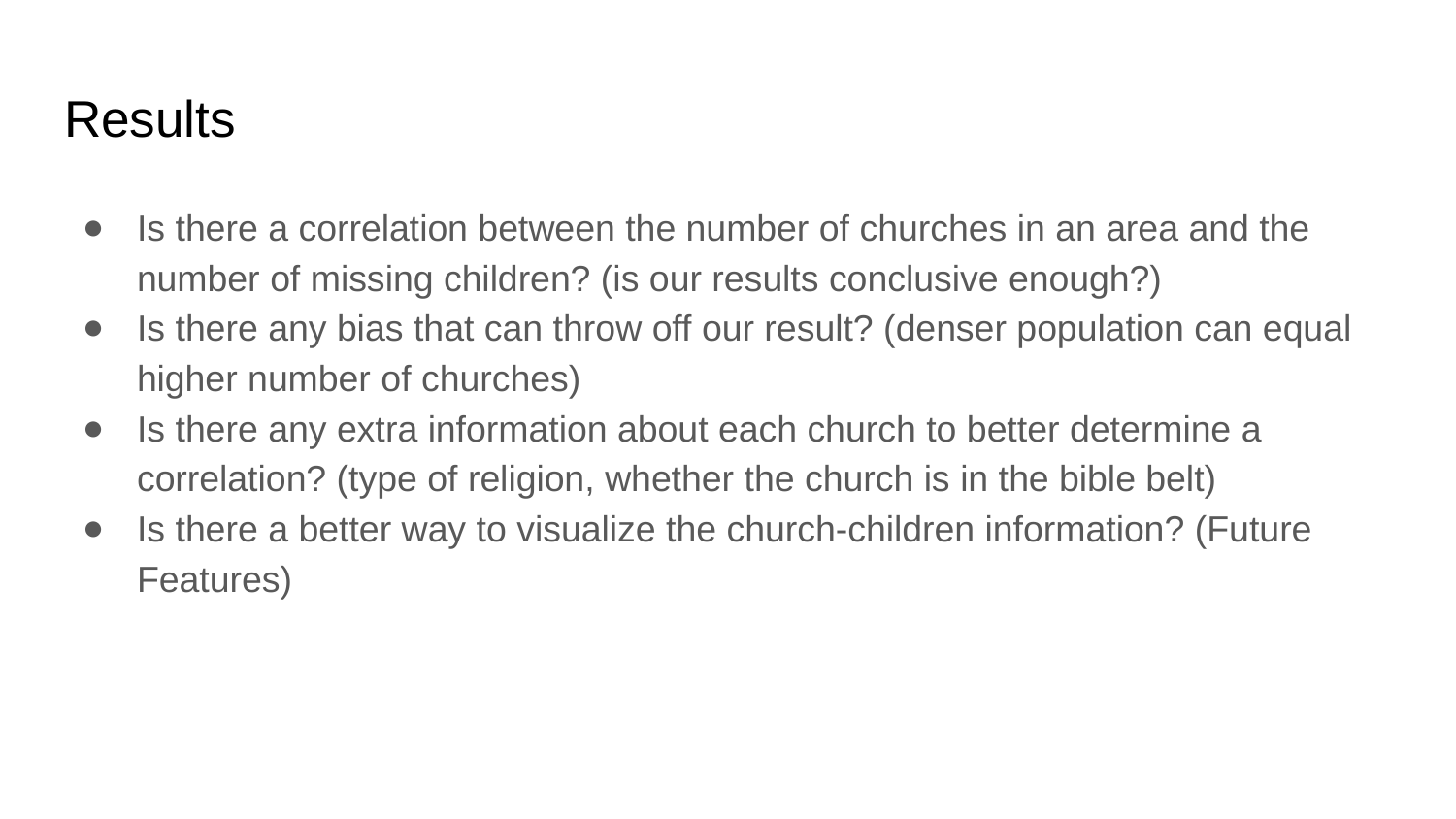

# Results
Is there a correlation between the number of churches in an area and the number of missing children? (is our results conclusive enough?)
Is there any bias that can throw off our result? (denser population can equal higher number of churches)
Is there any extra information about each church to better determine a correlation? (type of religion, whether the church is in the bible belt)
Is there a better way to visualize the church-children information? (Future Features)